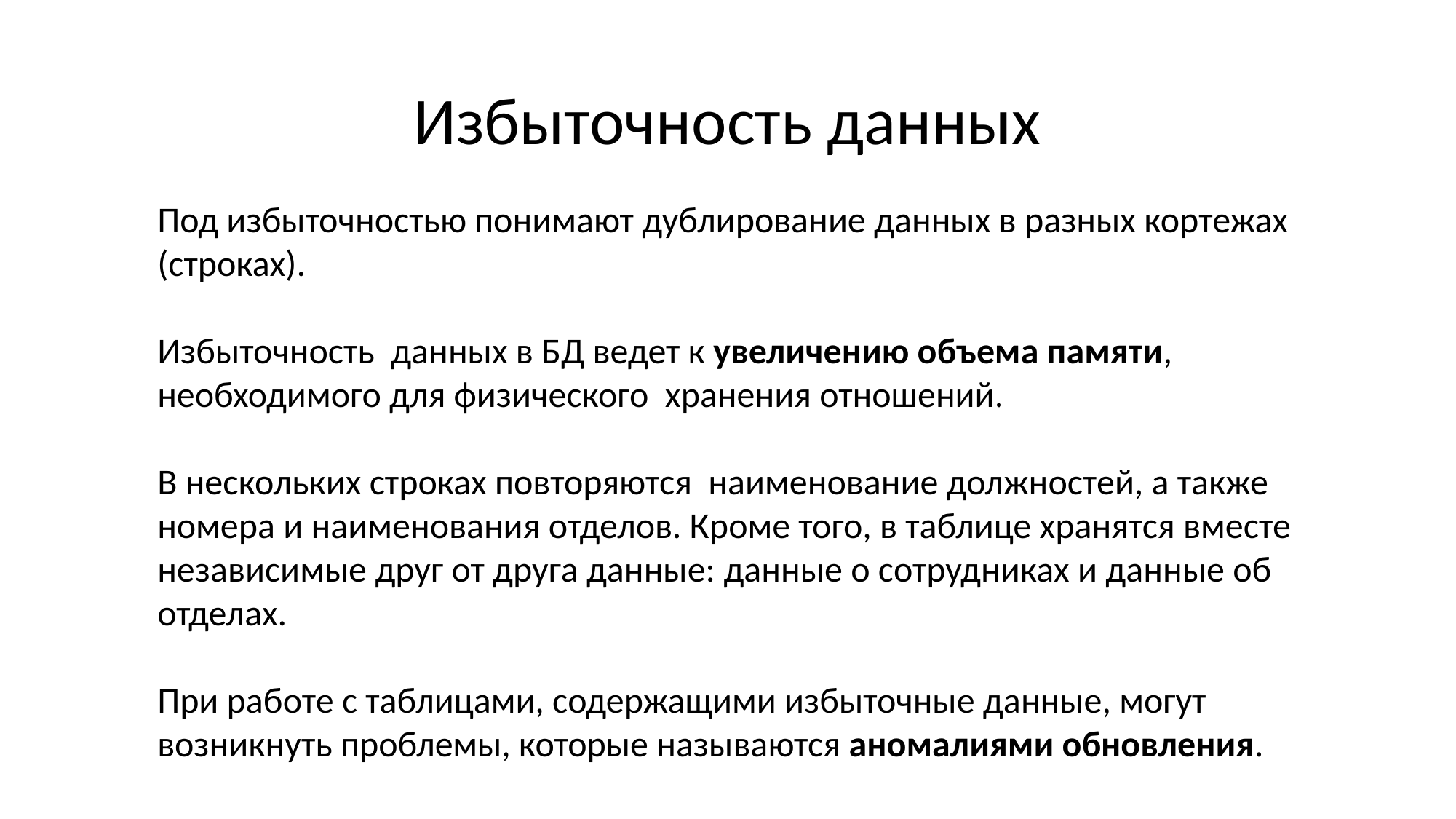

# Избыточность данных
Под избыточностью понимают дублирование данных в разных кортежах (строках).
Избыточность  данных в БД ведет к увеличению объема памяти, необходимого для физического  хранения отношений.
В нескольких строках повторяются  наименование должностей, а также номера и наименования отделов. Кроме того, в таблице хранятся вместе независимые друг от друга данные: данные о сотрудниках и данные об отделах.
При работе с таблицами, содержащими избыточные данные, могут возникнуть проблемы, которые называются аномалиями обновления.